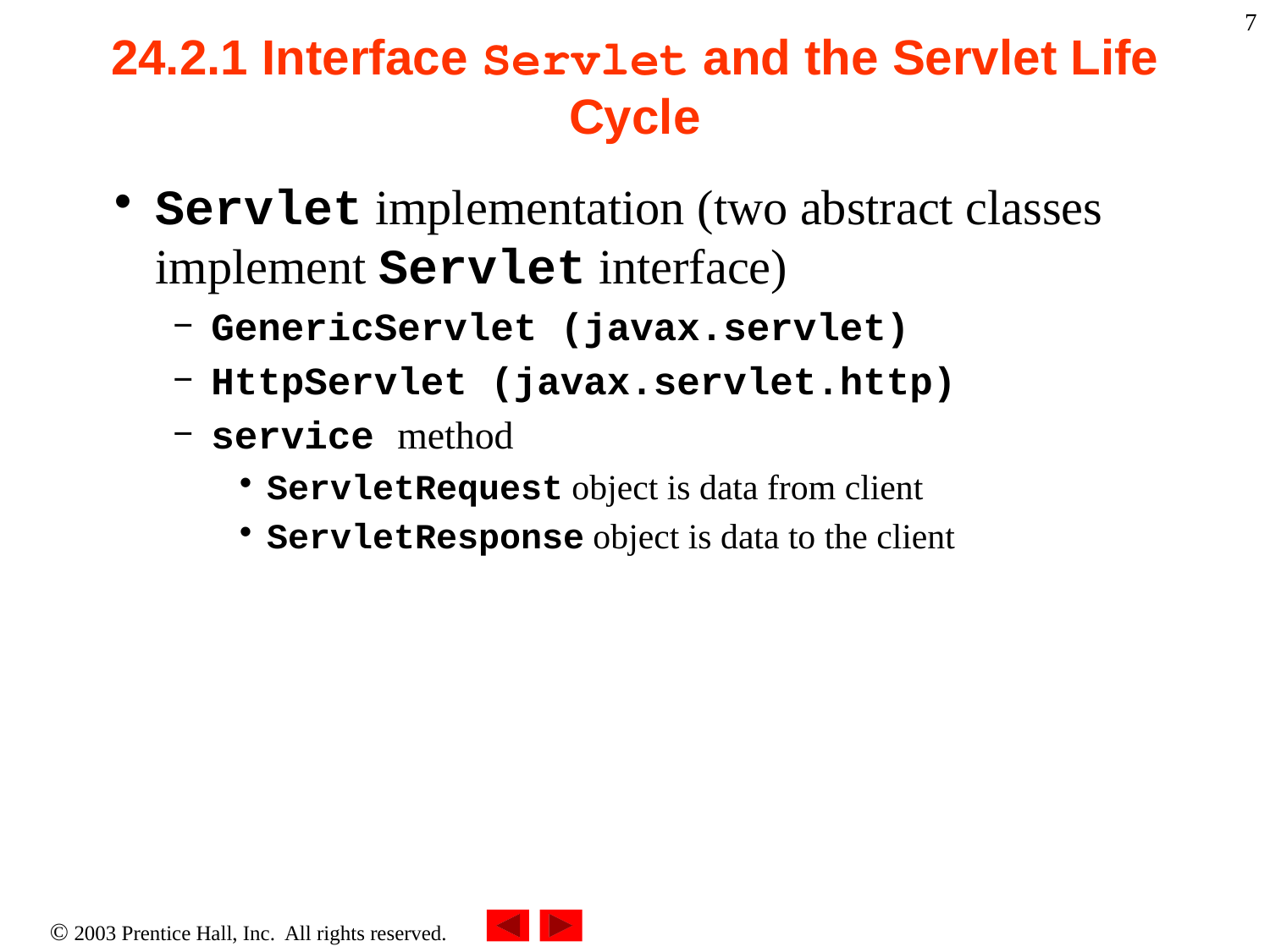

7
# 24.2.1 Interface Servlet and the Servlet Life Cycle
Servlet implementation (two abstract classes implement Servlet interface)
GenericServlet (javax.servlet)
HttpServlet (javax.servlet.http)
service method
ServletRequest object is data from client
ServletResponse object is data to the client